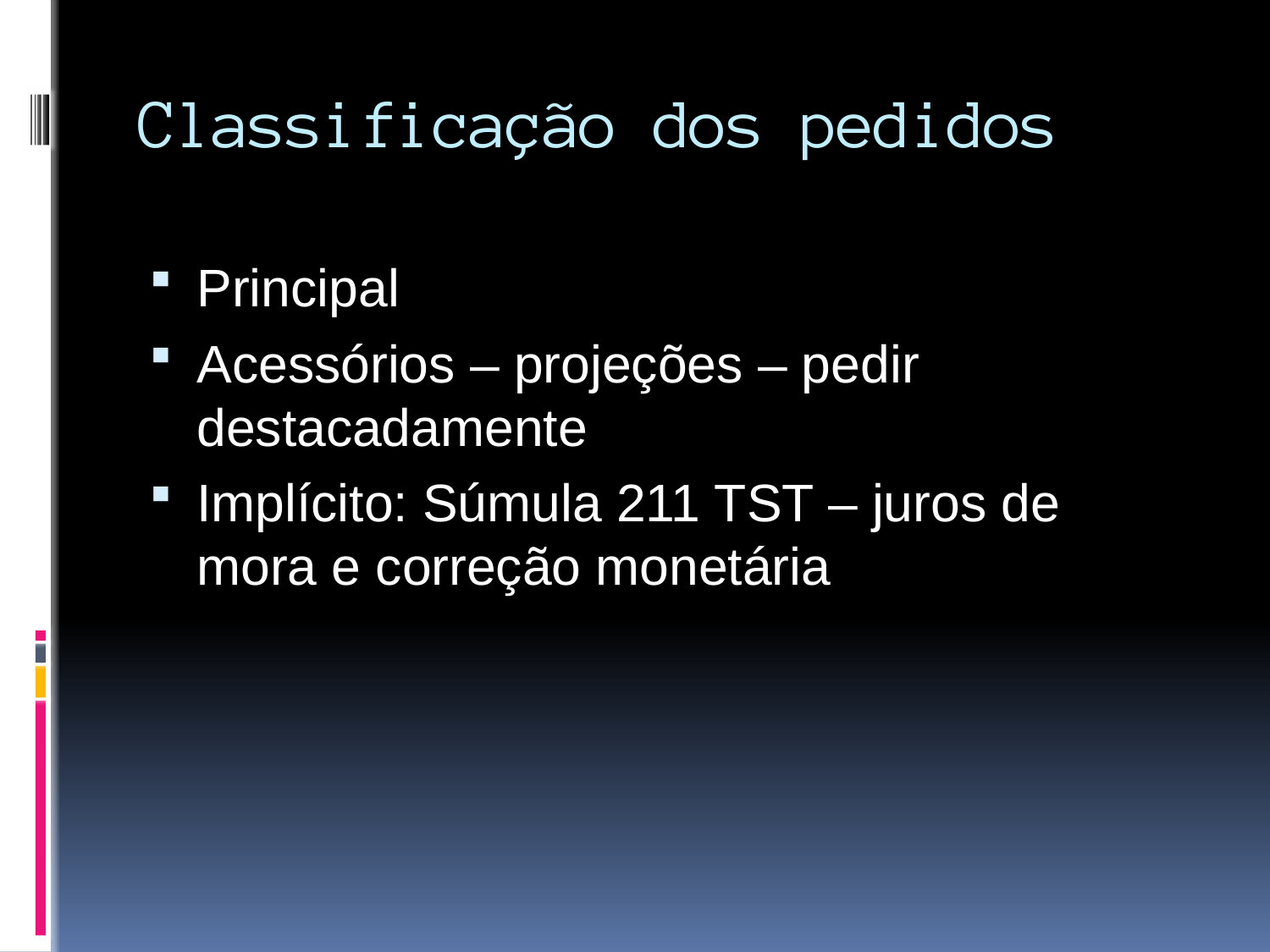

# Classificação dos pedidos
Principal
Acessórios – projeções – pedir destacadamente
Implícito: Súmula 211 TST – juros de mora e correção monetária